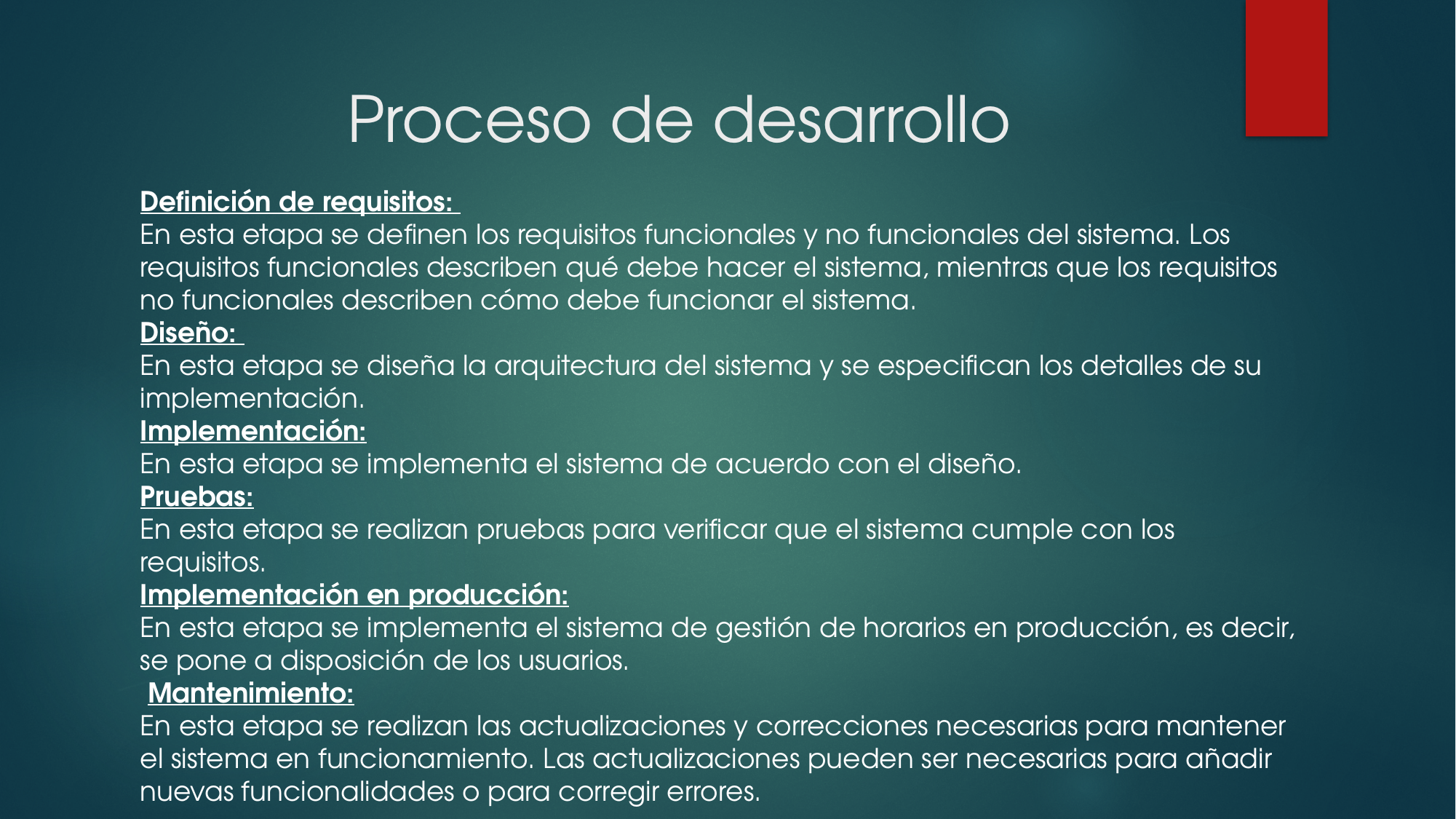

# Proceso de desarrollo
Definición de requisitos:
En esta etapa se definen los requisitos funcionales y no funcionales del sistema. Los requisitos funcionales describen qué debe hacer el sistema, mientras que los requisitos no funcionales describen cómo debe funcionar el sistema.
Diseño:
En esta etapa se diseña la arquitectura del sistema y se especifican los detalles de su implementación.
Implementación:
En esta etapa se implementa el sistema de acuerdo con el diseño.
Pruebas:
En esta etapa se realizan pruebas para verificar que el sistema cumple con los requisitos.
Implementación en producción:
En esta etapa se implementa el sistema de gestión de horarios en producción, es decir, se pone a disposición de los usuarios.
 Mantenimiento:
En esta etapa se realizan las actualizaciones y correcciones necesarias para mantener el sistema en funcionamiento. Las actualizaciones pueden ser necesarias para añadir nuevas funcionalidades o para corregir errores.